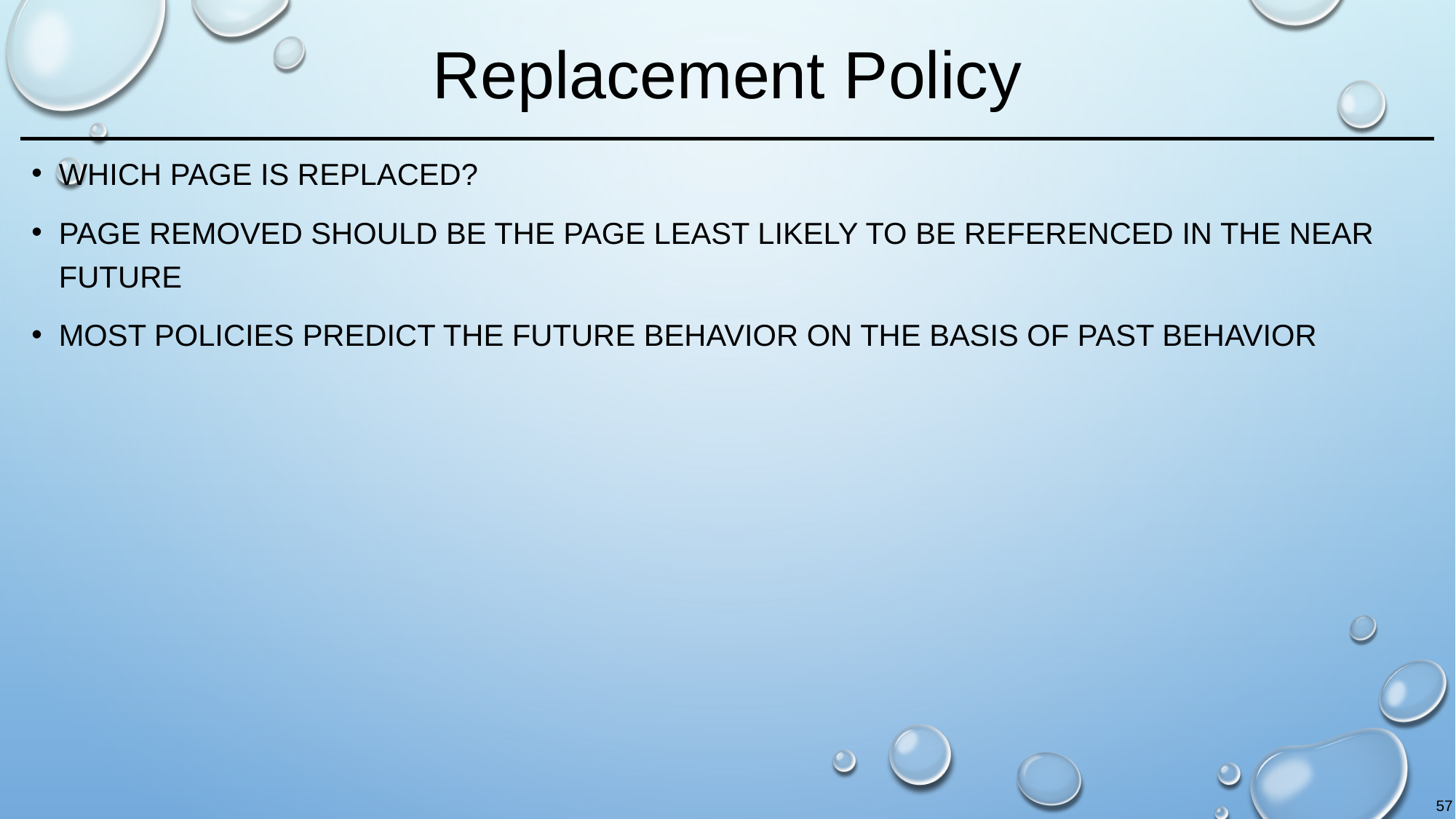

# Replacement Policy
Which page is replaced?
Page removed should be the page least likely to be referenced in the near future
Most policies predict the future behavior on the basis of past behavior
57